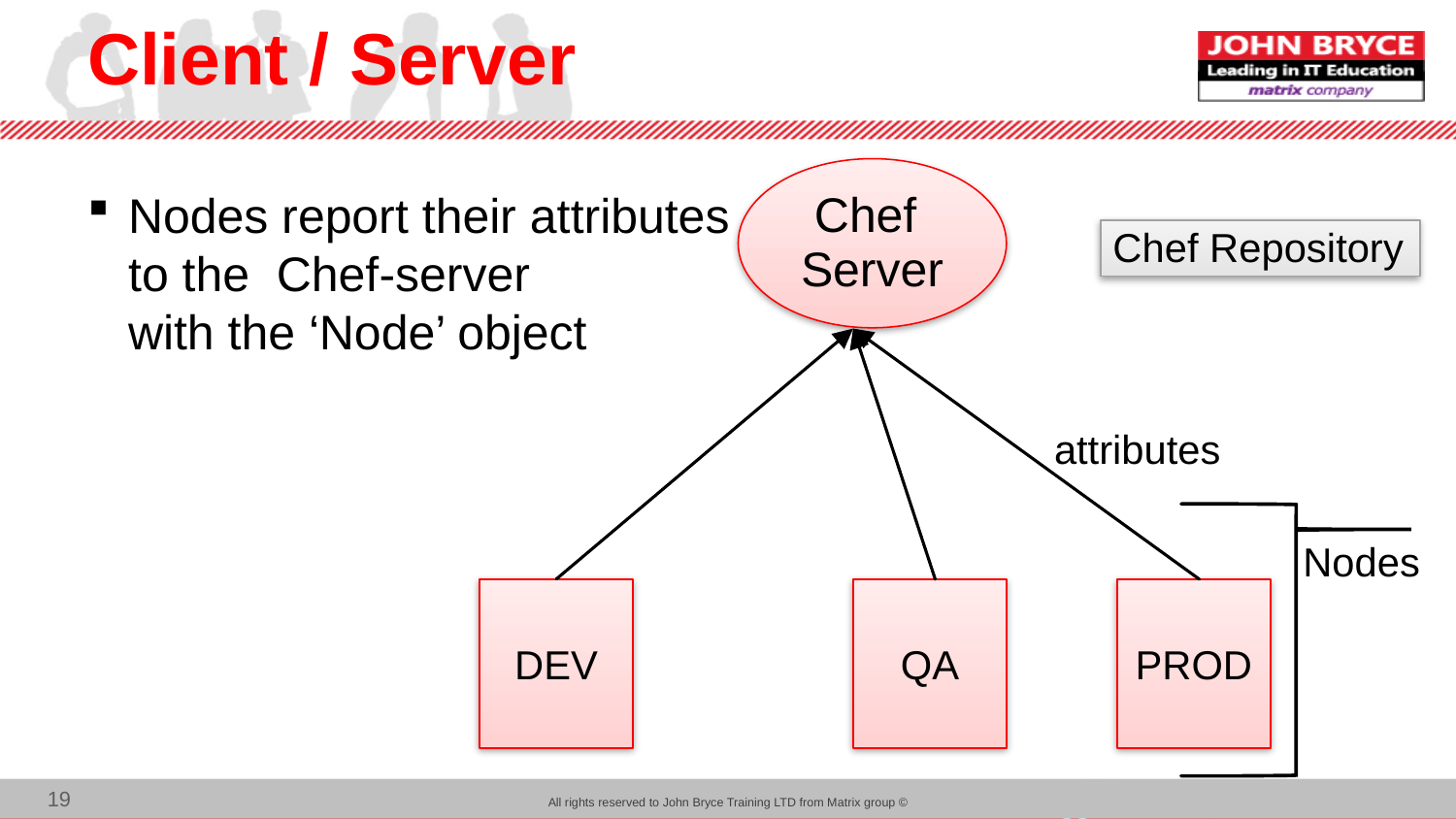

# Client / Server
Chef
Server
Nodes report their attributes
to the  Chef-server
with the ‘Node’ object

Chef Repository

attributes

Nodes
DEV
QA
PROD